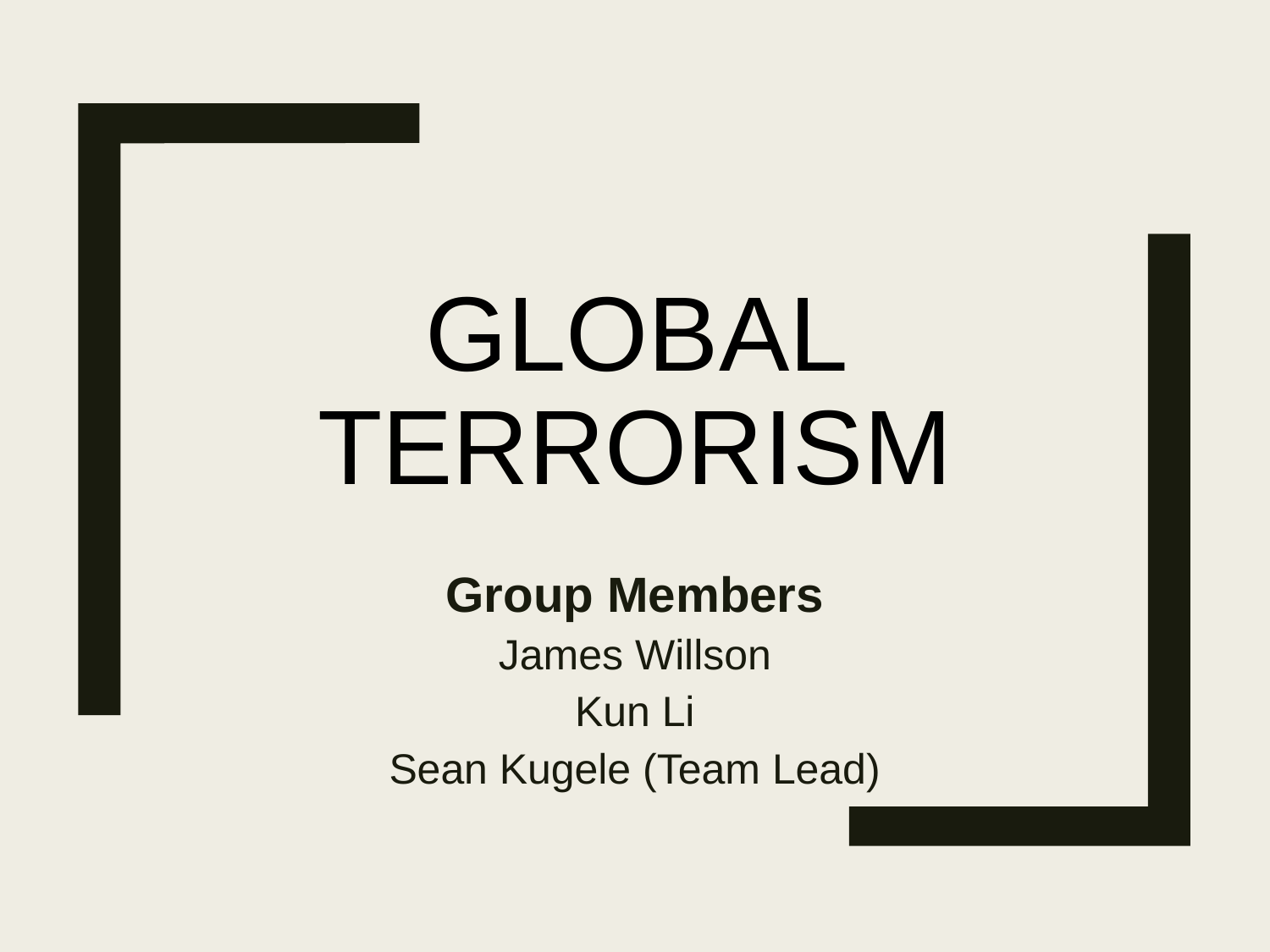

# Global Terrorism
Group Members
James Willson
Kun Li
Sean Kugele (Team Lead)